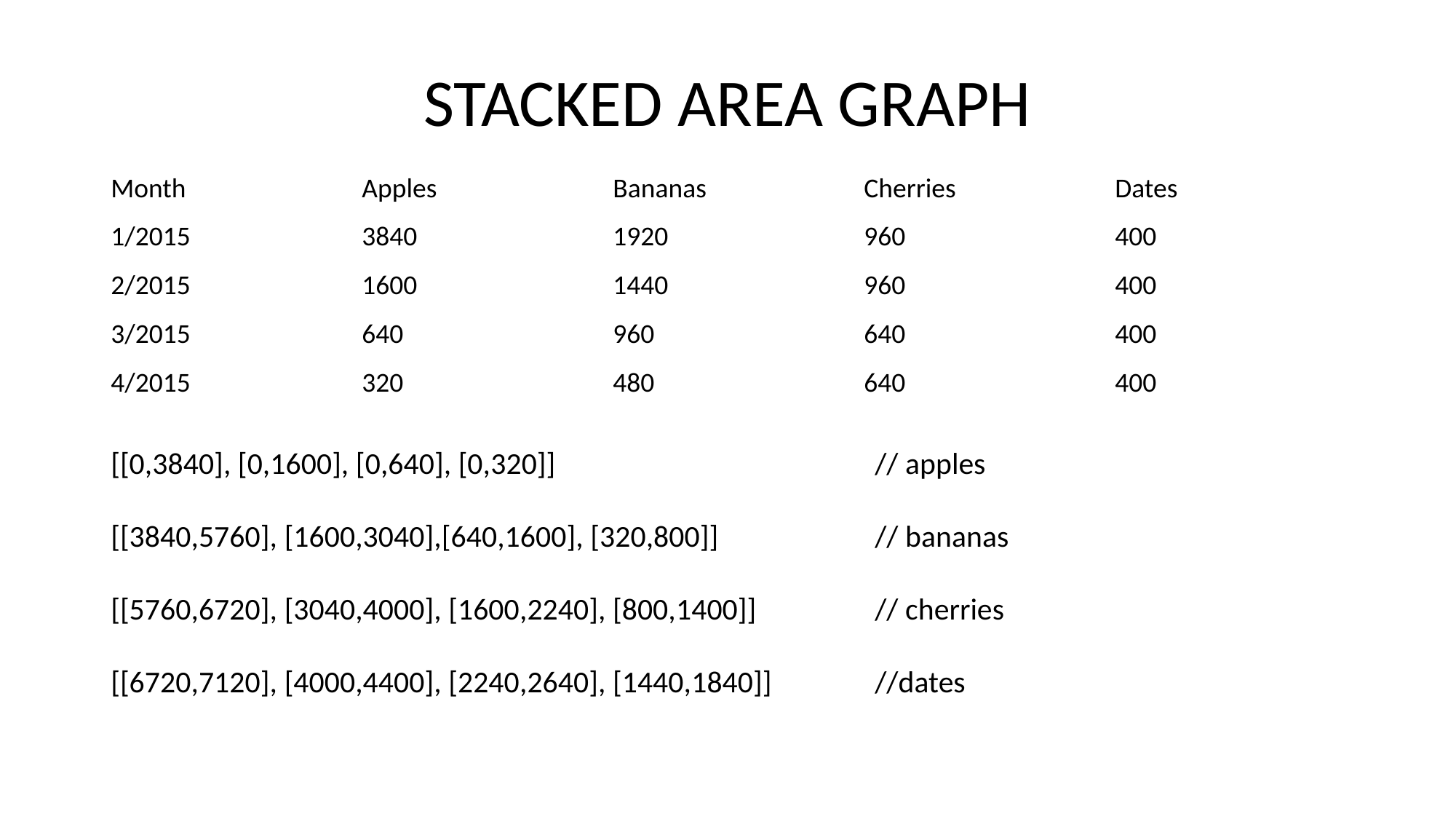

# STACKED AREA GRAPH
| Month | Apples | Bananas | Cherries | Dates |
| --- | --- | --- | --- | --- |
| 1/2015 | 3840 | 1920 | 960 | 400 |
| 2/2015 | 1600 | 1440 | 960 | 400 |
| 3/2015 | 640 | 960 | 640 | 400 |
| 4/2015 | 320 | 480 | 640 | 400 |
[[0,3840], [0,1600], [0,640], [0,320]]			// apples

[[3840,5760], [1600,3040],[640,1600], [320,800]]		// bananas

[[5760,6720], [3040,4000], [1600,2240], [800,1400]]		// cherries

[[6720,7120], [4000,4400], [2240,2640], [1440,1840]]	//dates